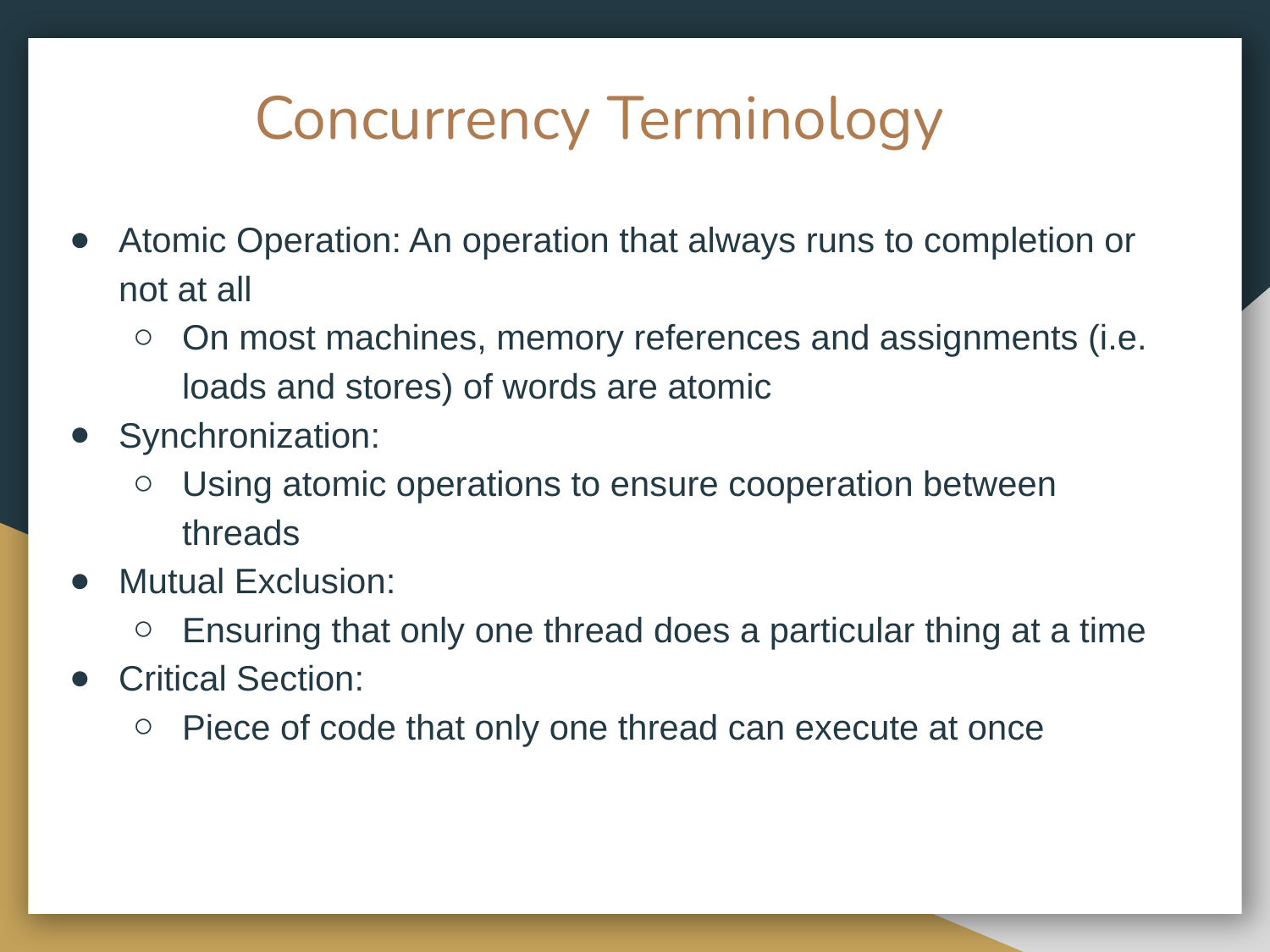

# Concurrency Terminology
Atomic Operation: An operation that always runs to completion or not at all
On most machines, memory references and assignments (i.e. loads and stores) of words are atomic
Synchronization:
Using atomic operations to ensure cooperation between threads
Mutual Exclusion:
Ensuring that only one thread does a particular thing at a time
Critical Section:
Piece of code that only one thread can execute at once